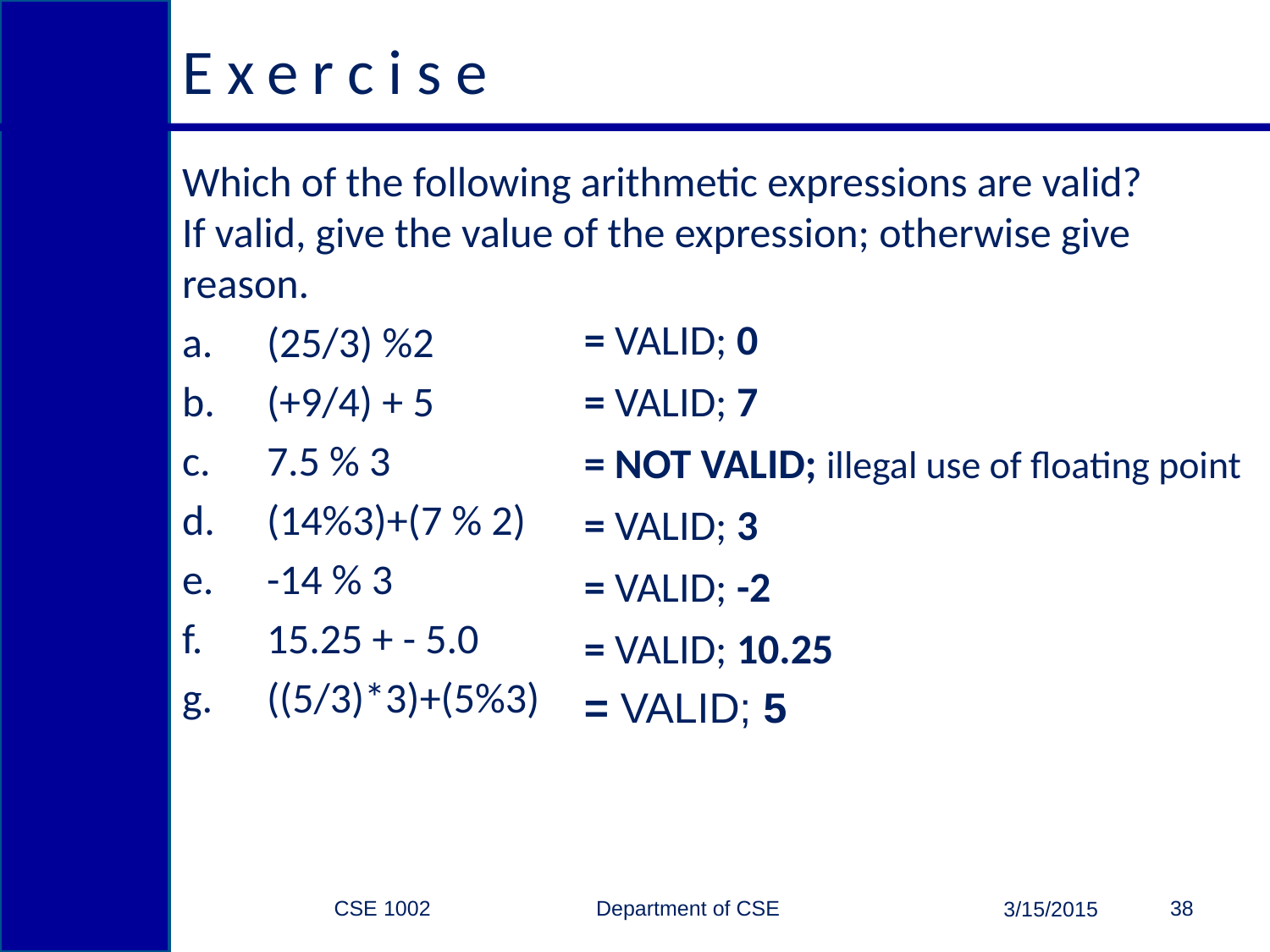

# Exercise
Which of the following arithmetic expressions are valid?
If valid, give the value of the expression; otherwise give
reason.
(25/3) %2
(+9/4) + 5
7.5 % 3
(14%3)+(7 % 2)
-14 % 3
15.25 + - 5.0
((5/3)*3)+(5%3)

= VALID; 0
= VALID; 7
= NOT VALID; illegal use of floating point
= VALID; 3
= VALID; -2
= VALID; 10.25
= VALID; 5
CSE 1002                            Department of CSE
38
3/15/2015